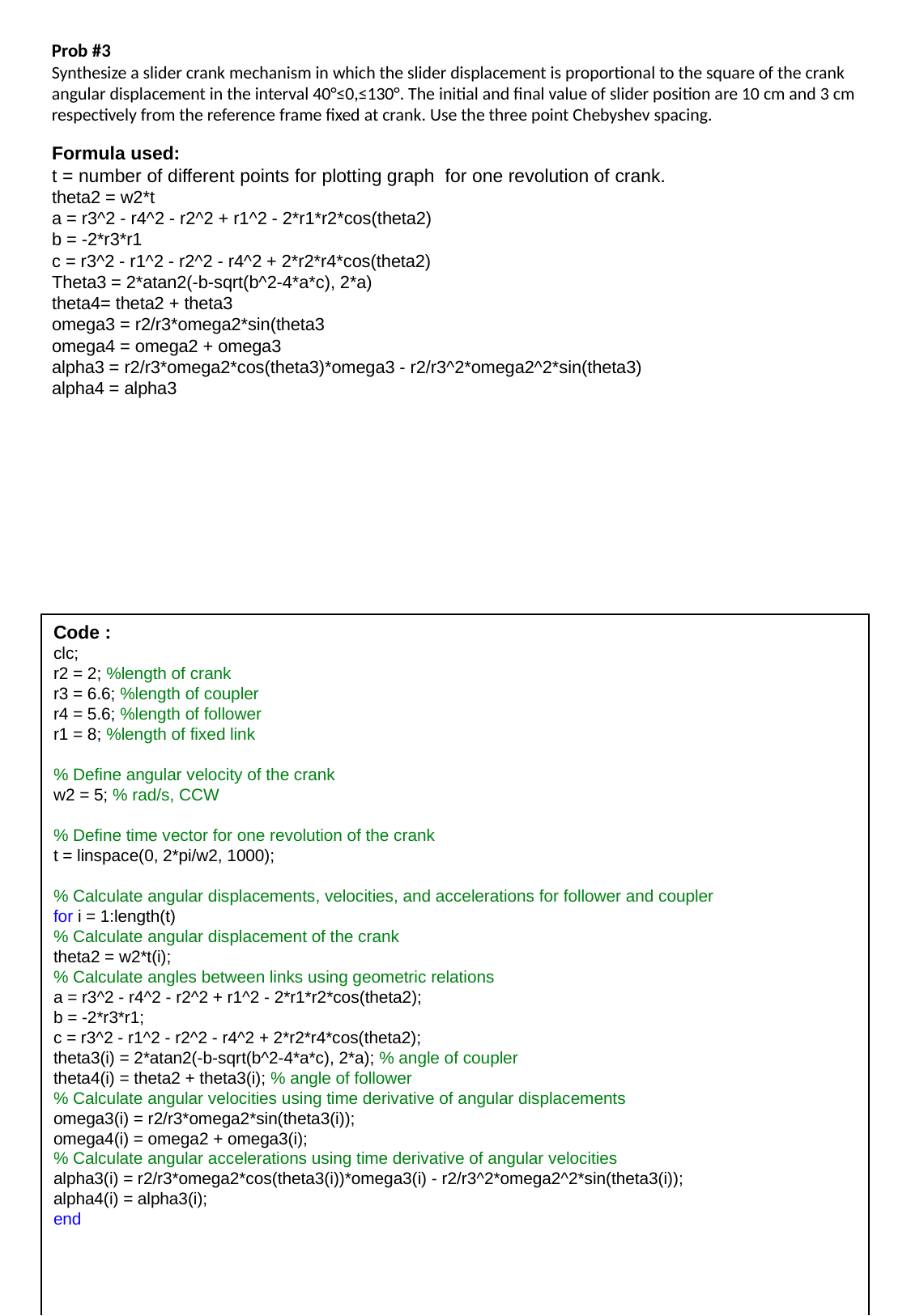

Prob #3
Synthesize a slider crank mechanism in which the slider displacement is proportional to the square of the crank angular displacement in the interval 40°≤0,≤130°. The initial and final value of slider position are 10 cm and 3 cm respectively from the reference frame fixed at crank. Use the three point Chebyshev spacing.
Formula used:
t = number of different points for plotting graph  for one revolution of crank.
theta2 = w2*t
a = r3^2 - r4^2 - r2^2 + r1^2 - 2*r1*r2*cos(theta2)
b = -2*r3*r1
c = r3^2 - r1^2 - r2^2 - r4^2 + 2*r2*r4*cos(theta2)
Theta3 = 2*atan2(-b-sqrt(b^2-4*a*c), 2*a)
theta4= theta2 + theta3
omega3 = r2/r3*omega2*sin(theta3
omega4 = omega2 + omega3
alpha3 = r2/r3*omega2*cos(theta3)*omega3 - r2/r3^2*omega2^2*sin(theta3)
alpha4 = alpha3

Code :
clc;
r2 = 2; %length of crank
r3 = 6.6; %length of coupler
r4 = 5.6; %length of follower
r1 = 8; %length of fixed link

% Define angular velocity of the crank
w2 = 5; % rad/s, CCW

% Define time vector for one revolution of the crank
t = linspace(0, 2*pi/w2, 1000);

% Calculate angular displacements, velocities, and accelerations for follower and coupler
for i = 1:length(t)
% Calculate angular displacement of the crank
theta2 = w2*t(i);
% Calculate angles between links using geometric relations
a = r3^2 - r4^2 - r2^2 + r1^2 - 2*r1*r2*cos(theta2);
b = -2*r3*r1;
c = r3^2 - r1^2 - r2^2 - r4^2 + 2*r2*r4*cos(theta2);
theta3(i) = 2*atan2(-b-sqrt(b^2-4*a*c), 2*a); % angle of coupler
theta4(i) = theta2 + theta3(i); % angle of follower
% Calculate angular velocities using time derivative of angular displacements
omega3(i) = r2/r3*omega2*sin(theta3(i));
omega4(i) = omega2 + omega3(i);
% Calculate angular accelerations using time derivative of angular velocities
alpha3(i) = r2/r3*omega2*cos(theta3(i))*omega3(i) - r2/r3^2*omega2^2*sin(theta3(i));
alpha4(i) = alpha3(i);
end